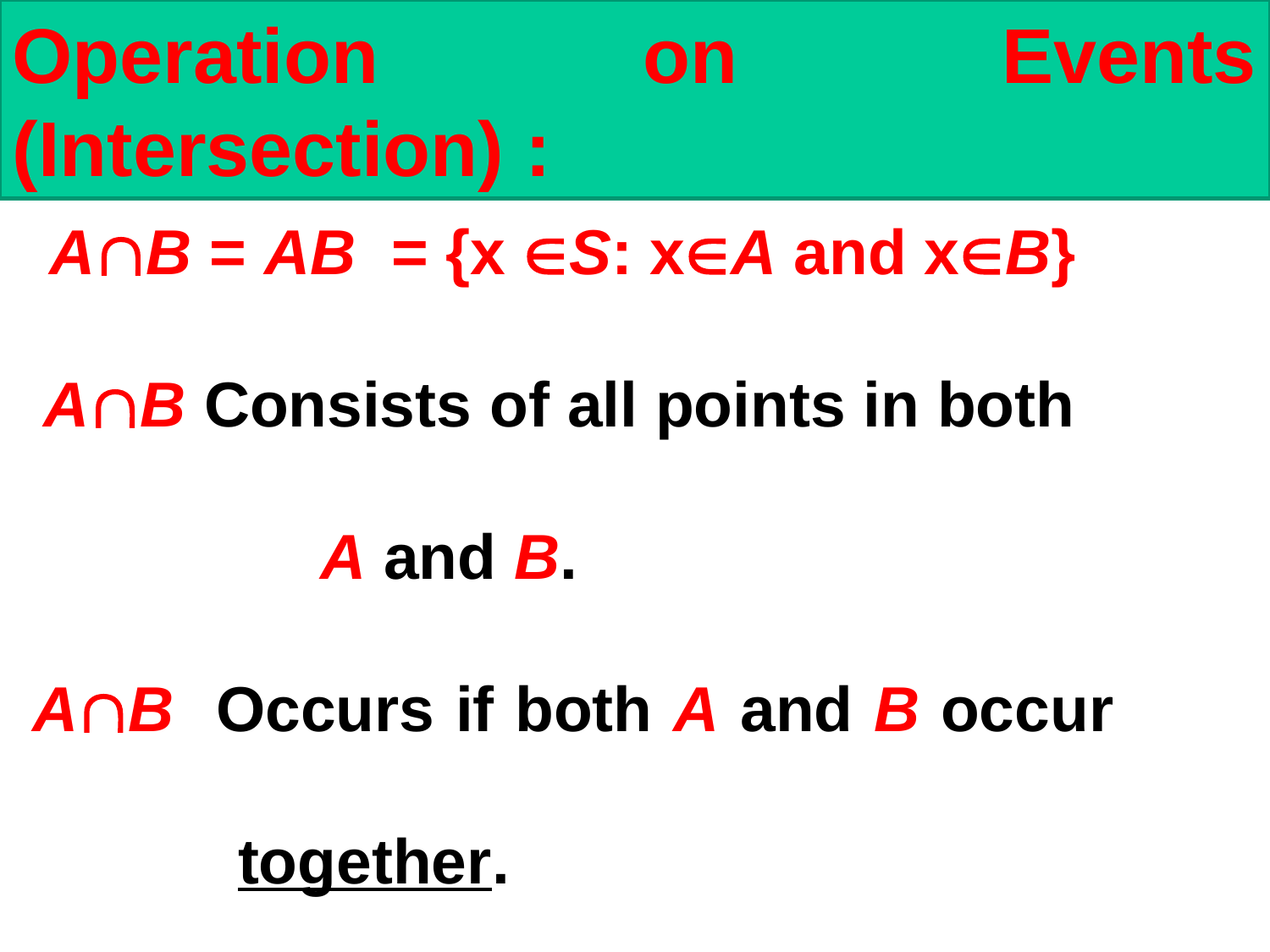

Operation on Events (Intersection) :
 A∩B = AB  = {x ∈S: x∈A and x∈B}
A∩B Consists of all points in both              A and B.
A∩B  Occurs if both A and B occur      together.